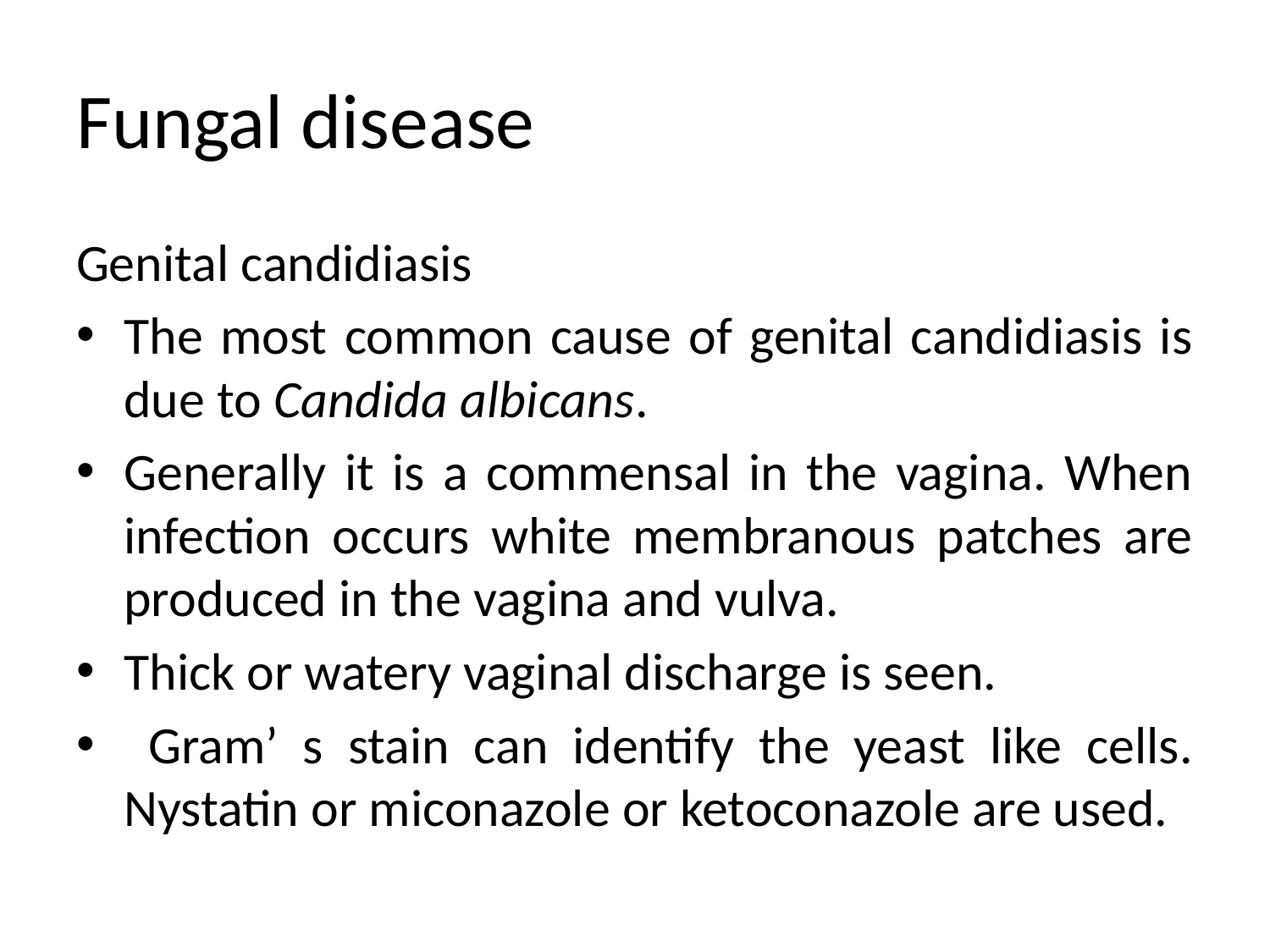

# Fungal disease
Genital candidiasis
The most common cause of genital candidiasis is due to Candida albicans.
Generally it is a commensal in the vagina. When infection occurs white membranous patches are produced in the vagina and vulva.
Thick or watery vaginal discharge is seen.
 Gram’ s stain can identify the yeast like cells. Nystatin or miconazole or ketoconazole are used.